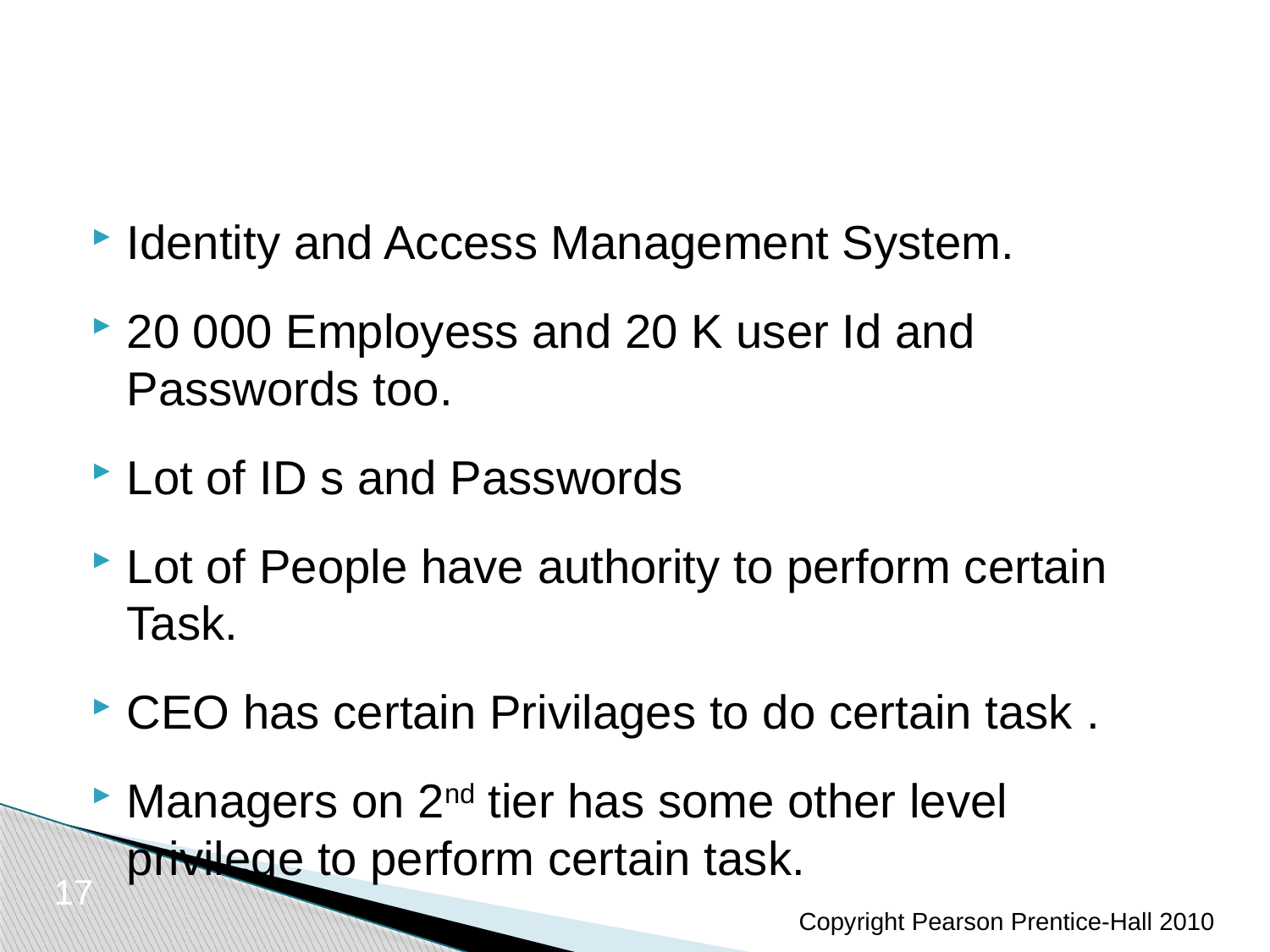

#
Identity and Access Management System.
20 000 Employess and 20 K user Id and Passwords too.
Lot of ID s and Passwords
Lot of People have authority to perform certain Task.
CEO has certain Privilages to do certain task .
Managers on 2nd tier has some other level privilege to perform certain task.
17
Copyright Pearson Prentice-Hall 2010